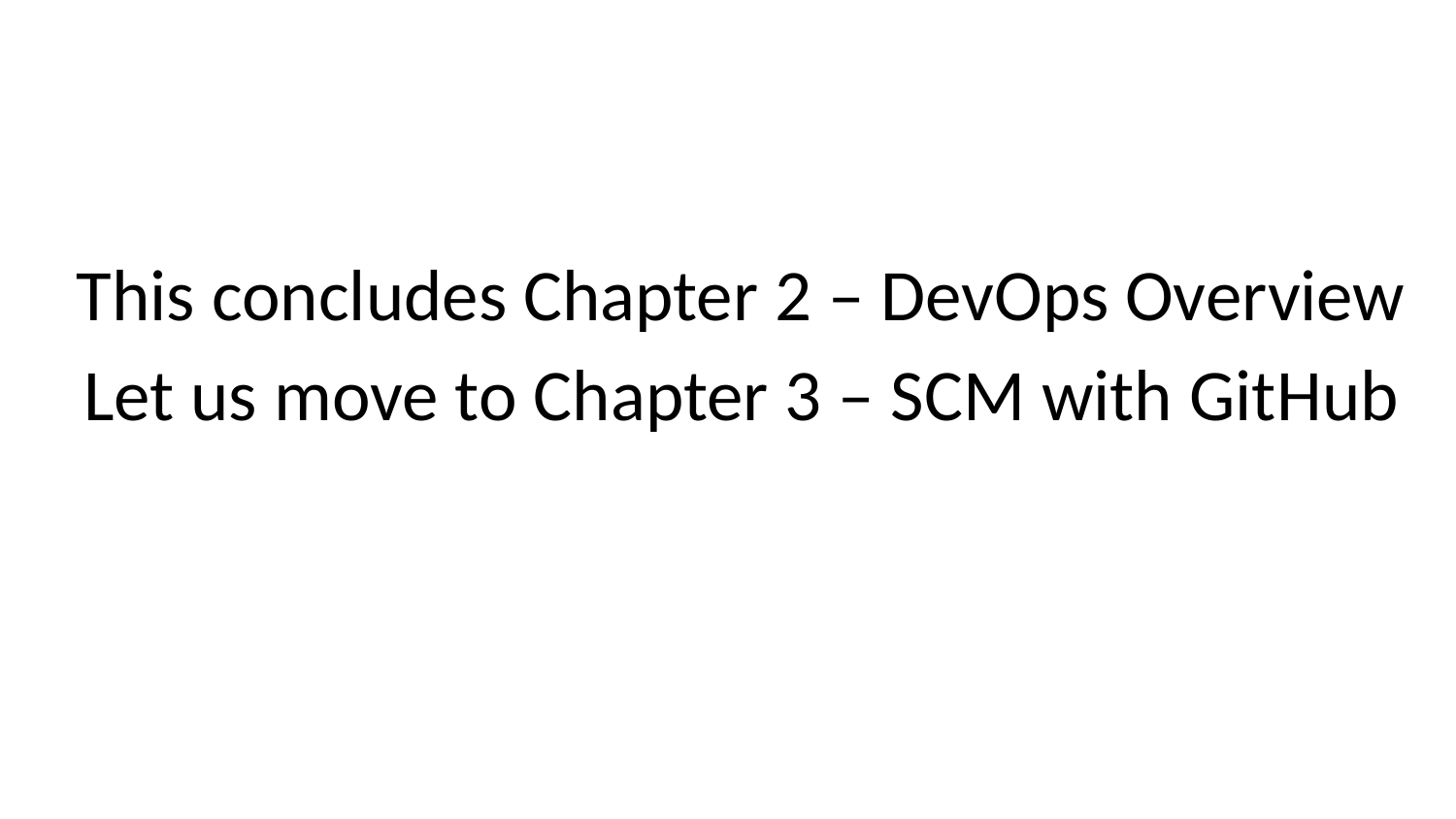

# This concludes Chapter 2 – DevOps Overview Let us move to Chapter 3 – SCM with GitHub